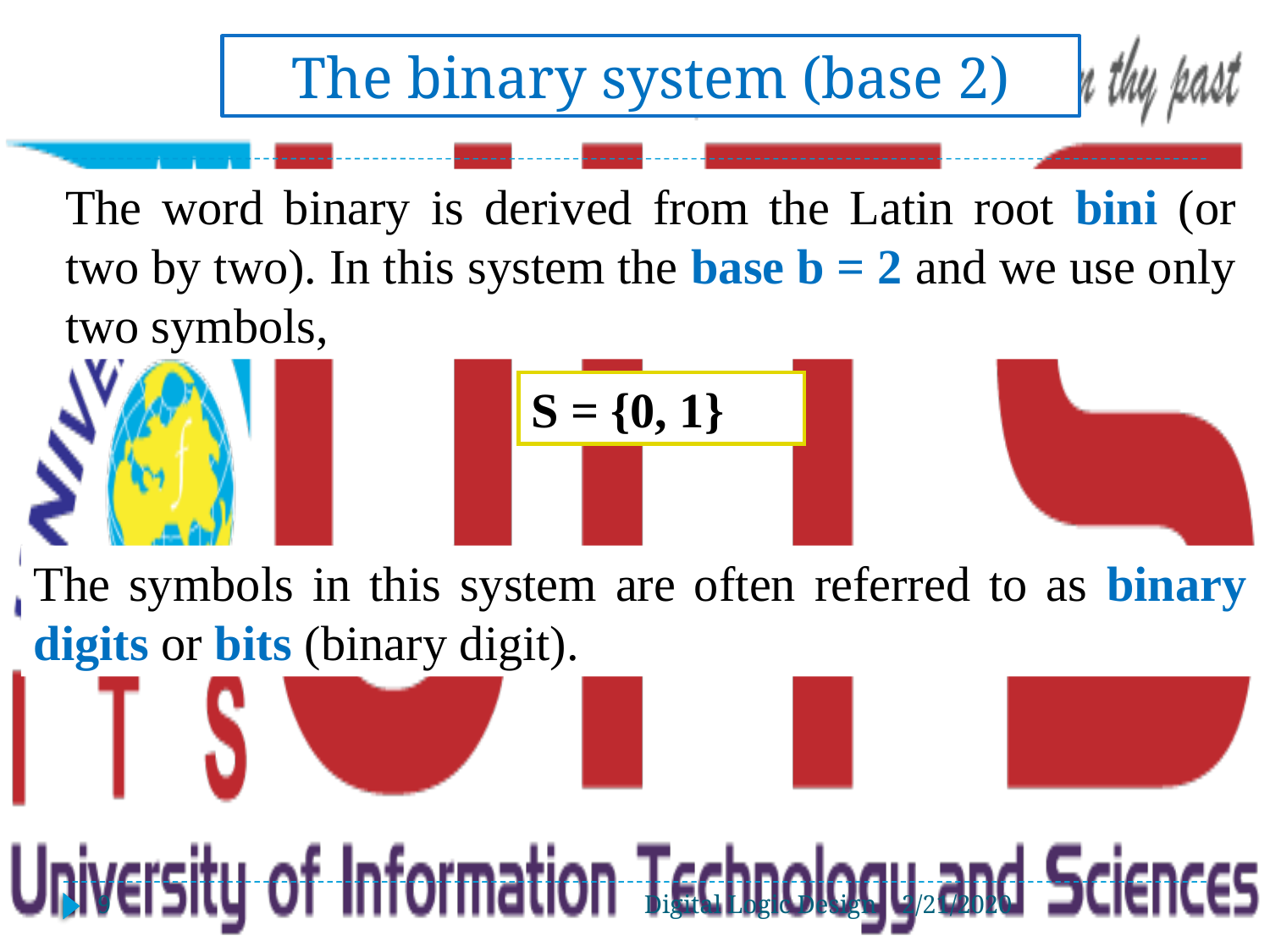

The binary system (base 2)
The word binary is derived from the Latin root bini (or two by two). In this system the base b = 2 and we use only two symbols,
S = {0, 1}
The symbols in this system are often referred to as binary digits or bits (binary digit).
9
Digital Logic Design
2/21/2020